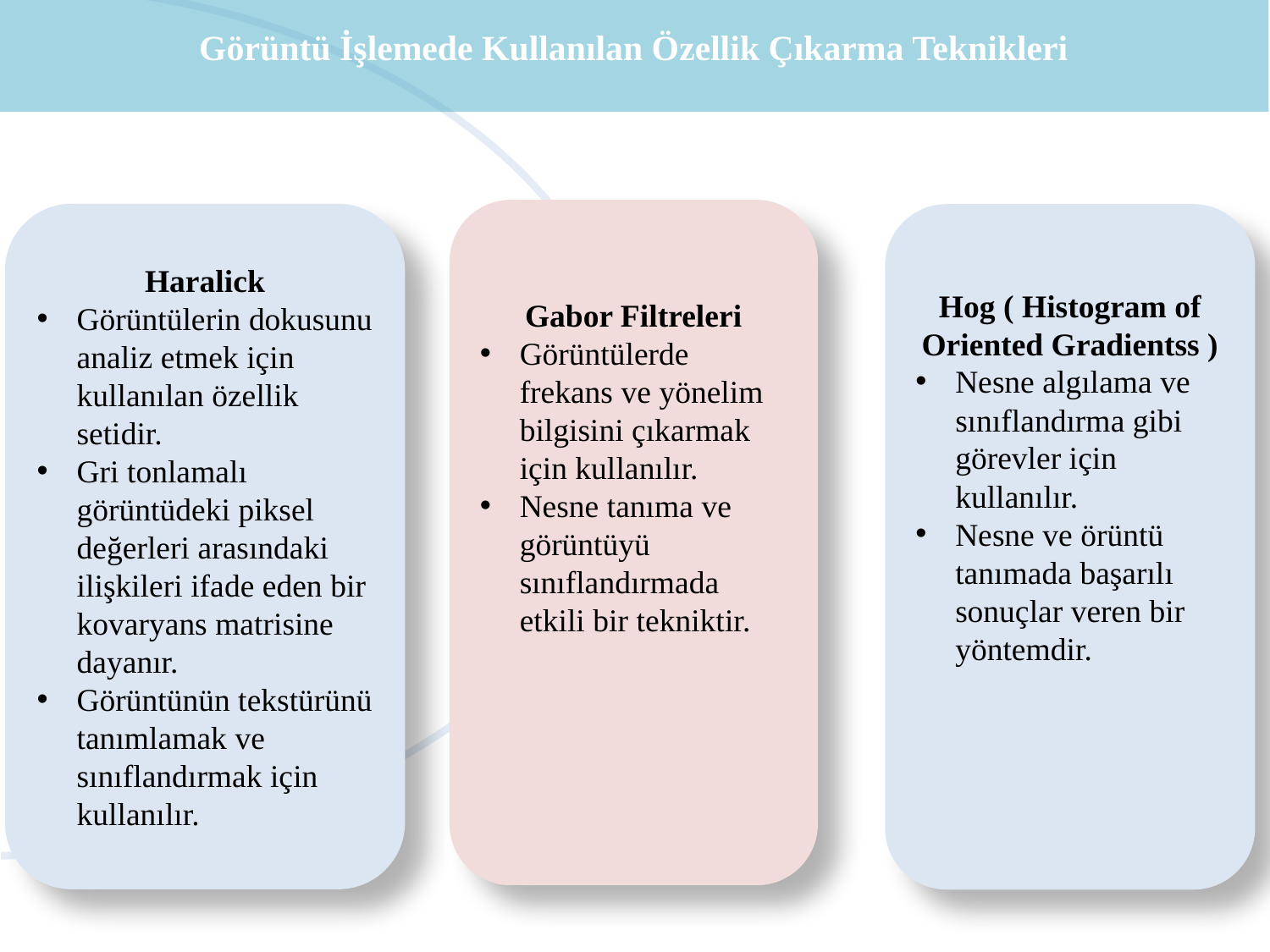

Görüntü İşlemede Kullanılan Özellik Çıkarma Teknikleri

Gabor Filtreleri
Görüntülerde frekans ve yönelim bilgisini çıkarmak için kullanılır.
Nesne tanıma ve görüntüyü sınıflandırmada etkili bir tekniktir.

Haralick
Görüntülerin dokusunu analiz etmek için kullanılan özellik setidir.
Gri tonlamalı görüntüdeki piksel değerleri arasındaki ilişkileri ifade eden bir kovaryans matrisine dayanır.
Görüntünün tekstürünü tanımlamak ve sınıflandırmak için kullanılır.
Hog ( Histogram of Oriented Gradientss )
Nesne algılama ve sınıflandırma gibi görevler için kullanılır.
Nesne ve örüntü tanımada başarılı sonuçlar veren bir yöntemdir.